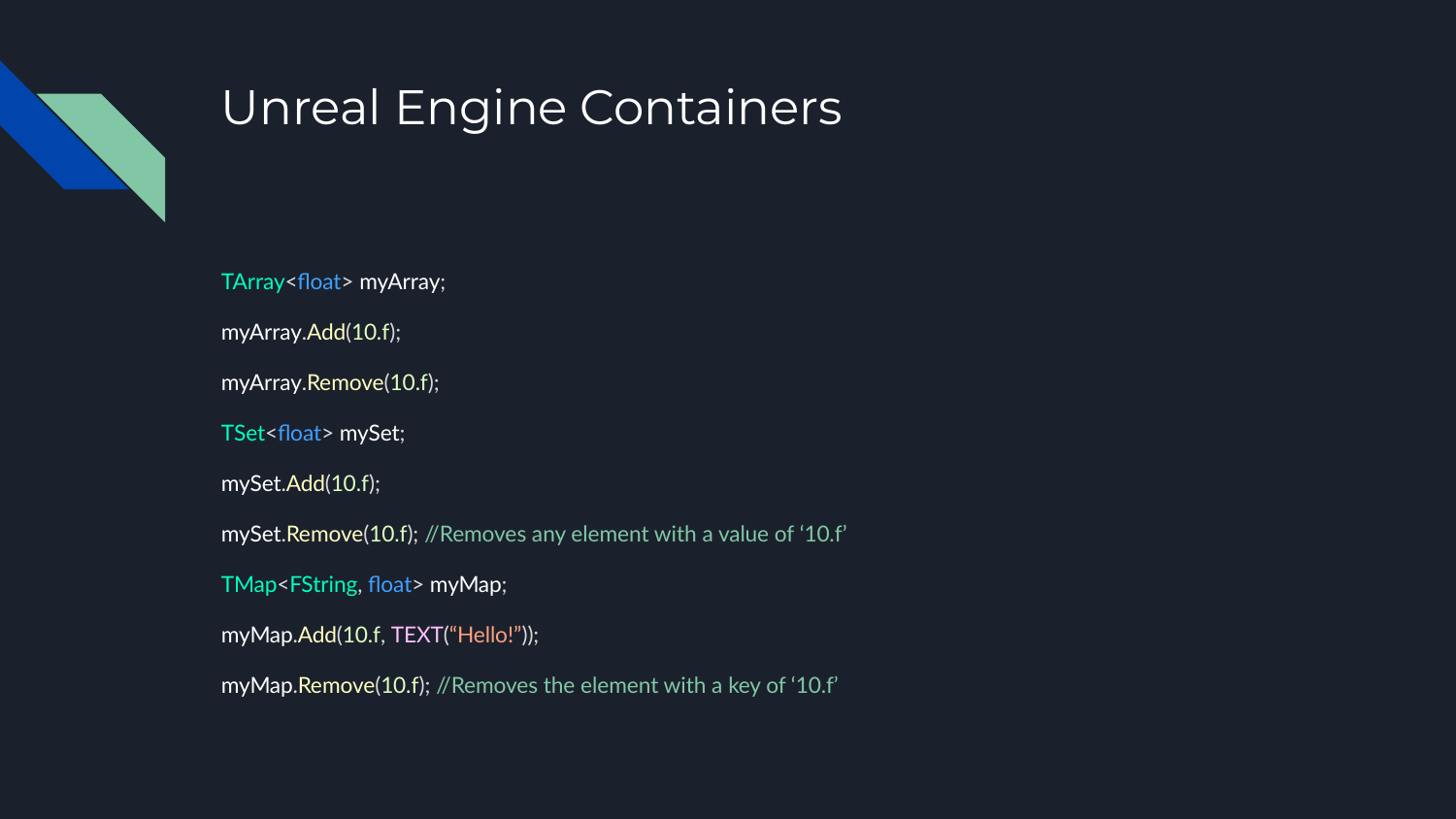

# Unreal Engine Containers
TArray<float> myArray;
myArray.Add(10.f);
myArray.Remove(10.f);
TSet<float> mySet;
mySet.Add(10.f);
mySet.Remove(10.f); //Removes any element with a value of ‘10.f’
TMap<FString, float> myMap;
myMap.Add(10.f, TEXT(“Hello!”));
myMap.Remove(10.f); //Removes the element with a key of ‘10.f’